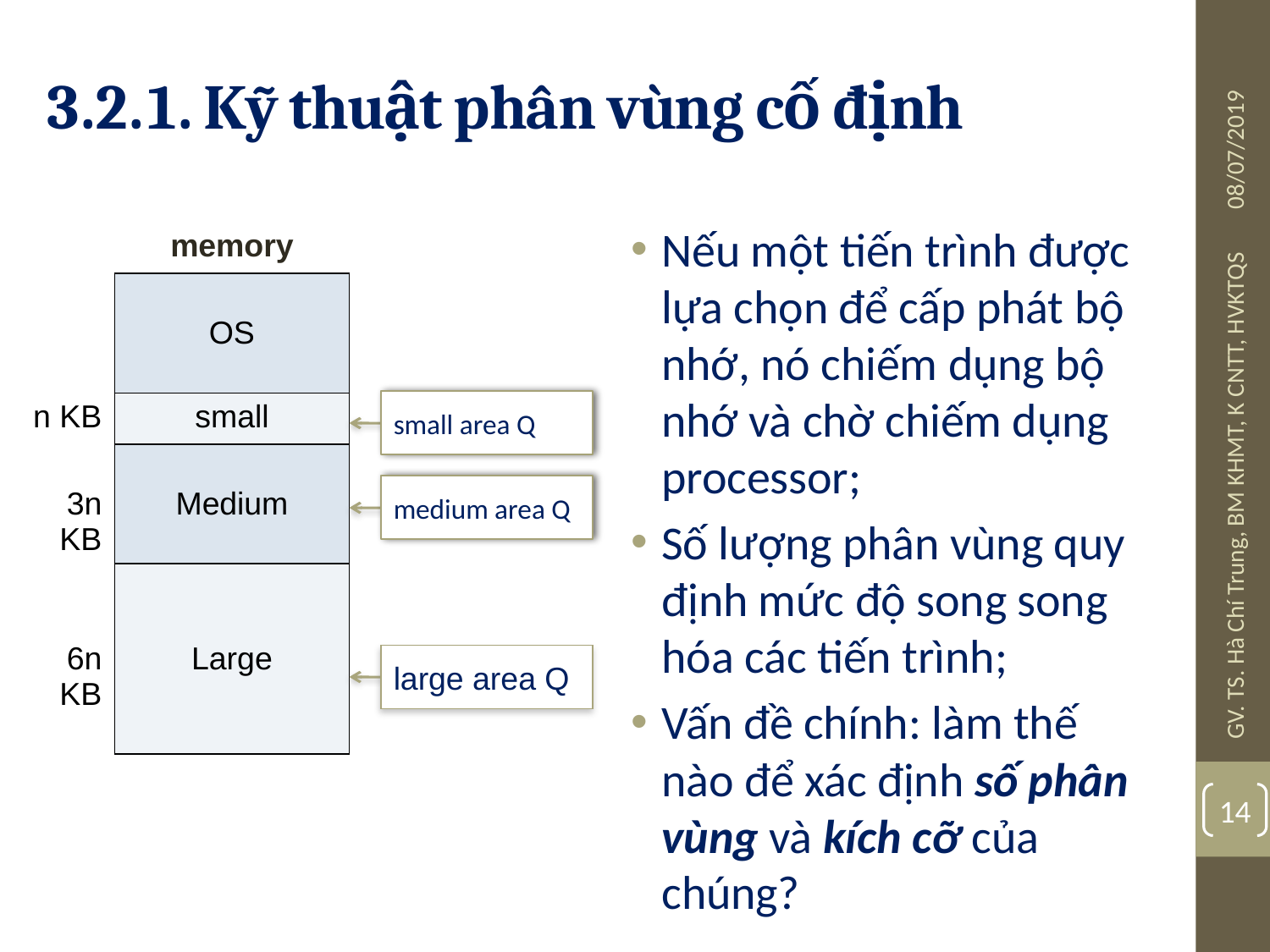

# 3.2.1. Kỹ thuật phân vùng cố định
08/07/2019
Nếu một tiến trình được lựa chọn để cấp phát bộ nhớ, nó chiếm dụng bộ nhớ và chờ chiếm dụng processor;
Số lượng phân vùng quy định mức độ song song hóa các tiến trình;
Vấn đề chính: làm thế nào để xác định số phân vùng và kích cỡ của chúng?
|  | memory |
| --- | --- |
|  | OS |
| n KB | small |
| 3n KB | Medium |
| 6n KB | Large |
small area Q
GV. TS. Hà Chí Trung, BM KHMT, K CNTT, HVKTQS
medium area Q
large area Q
14